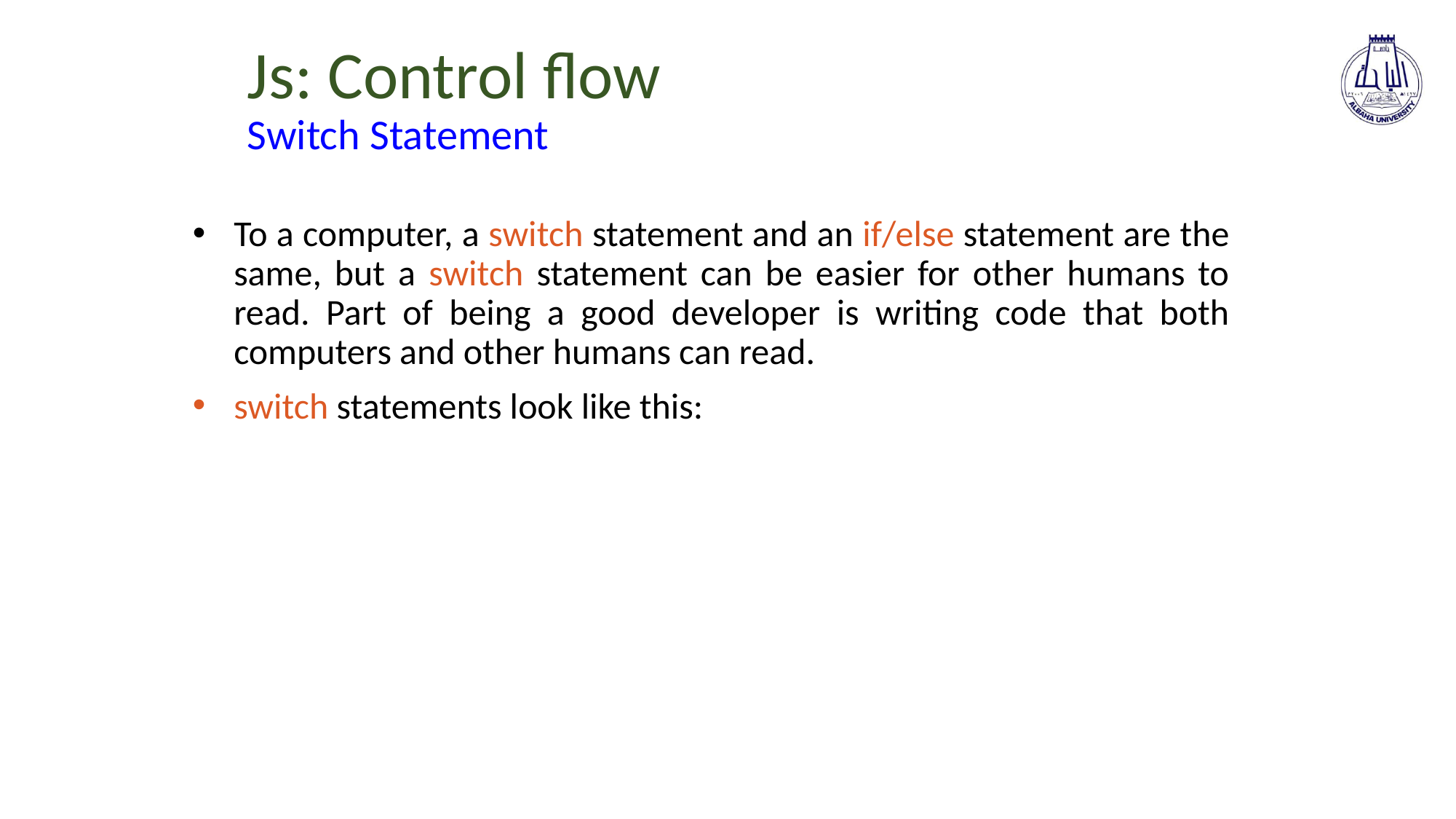

# Js: Control flow Switch Statement
To a computer, a switch statement and an if/else statement are the same, but a switch statement can be easier for other humans to read. Part of being a good developer is writing code that both computers and other humans can read.
switch statements look like this: